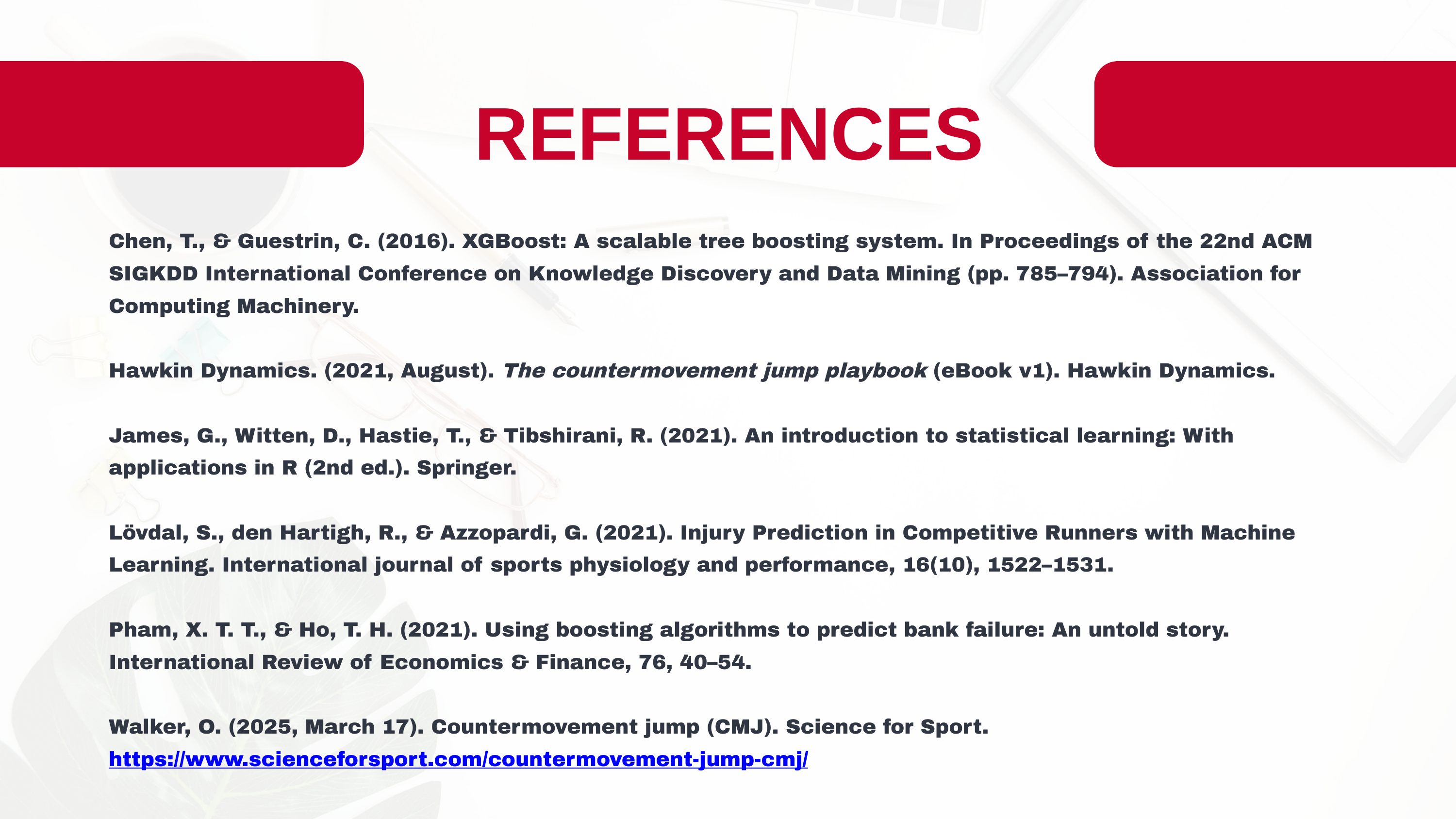

REFERENCES
Chen, T., & Guestrin, C. (2016). XGBoost: A scalable tree boosting system. In Proceedings of the 22nd ACM         SIGKDD International Conference on Knowledge Discovery and Data Mining (pp. 785–794). Association for Computing Machinery.

Hawkin Dynamics. (2021, August). The countermovement jump playbook (eBook v1). Hawkin Dynamics.

James, G., Witten, D., Hastie, T., & Tibshirani, R. (2021). An introduction to statistical learning: With applications in R (2nd ed.). Springer.

Lövdal, S., den Hartigh, R., & Azzopardi, G. (2021). Injury Prediction in Competitive Runners with Machine Learning. International journal of sports physiology and performance, 16(10), 1522–1531.

Pham, X. T. T., & Ho, T. H. (2021). Using boosting algorithms to predict bank failure: An untold story. International Review of Economics & Finance, 76, 40–54.

Walker, O. (2025, March 17). Countermovement jump (CMJ). Science for Sport. https://www.scienceforsport.com/countermovement-jump-cmj/